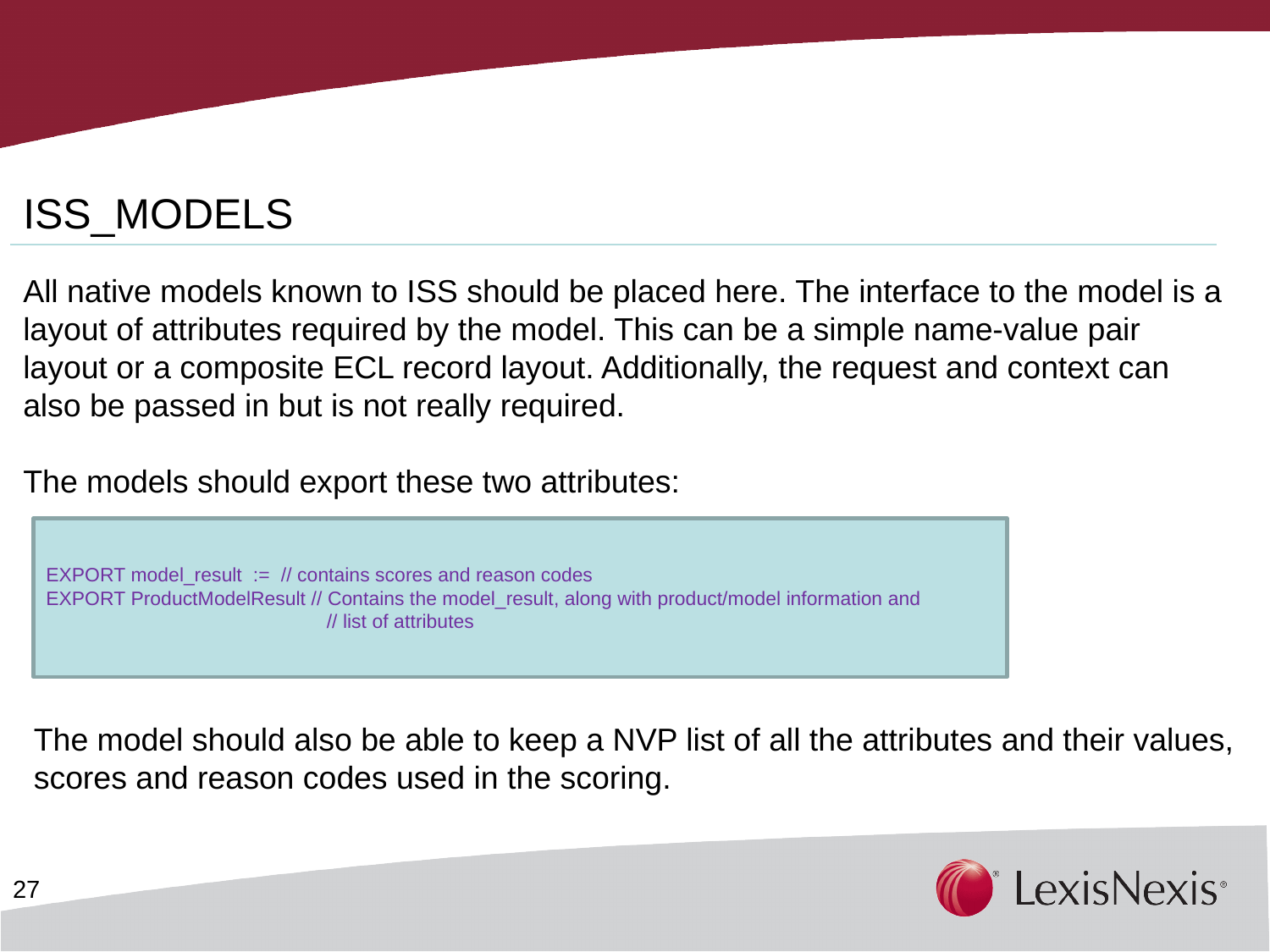

ISS_MODELS
All native models known to ISS should be placed here. The interface to the model is a layout of attributes required by the model. This can be a simple name-value pair layout or a composite ECL record layout. Additionally, the request and context can also be passed in but is not really required.

The models should export these two attributes:

EXPORT model_result  :=  // contains scores and reason codes
EXPORT ProductModelResult // Contains the model_result, along with product/model information and
                                                   // list of attributes
The model should also be able to keep a NVP list of all the attributes and their values, scores and reason codes used in the scoring.
27